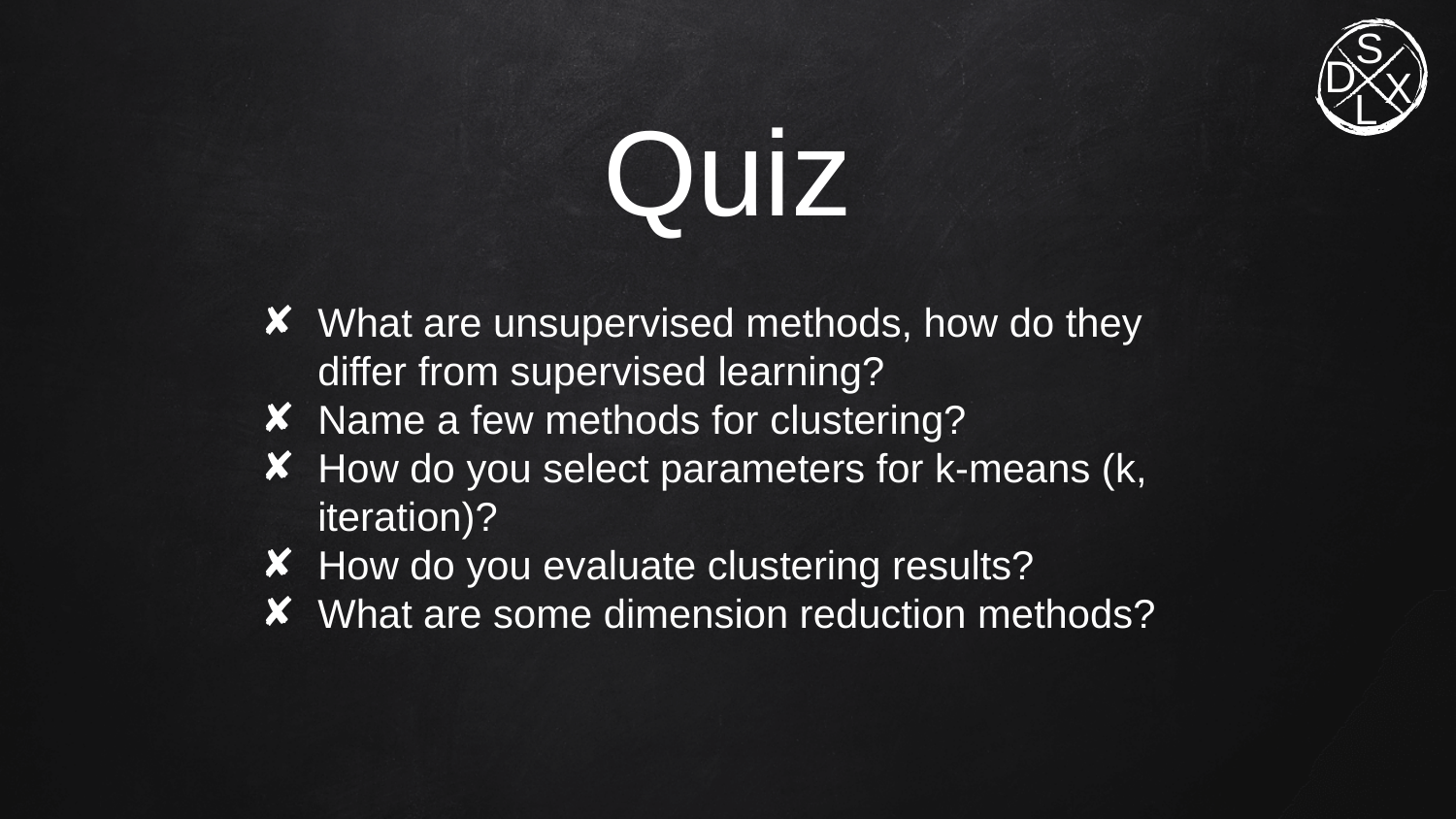

# Quiz
What are unsupervised methods, how do they differ from supervised learning?
Name a few methods for clustering?
How do you select parameters for k-means (k, iteration)?
How do you evaluate clustering results?
What are some dimension reduction methods?